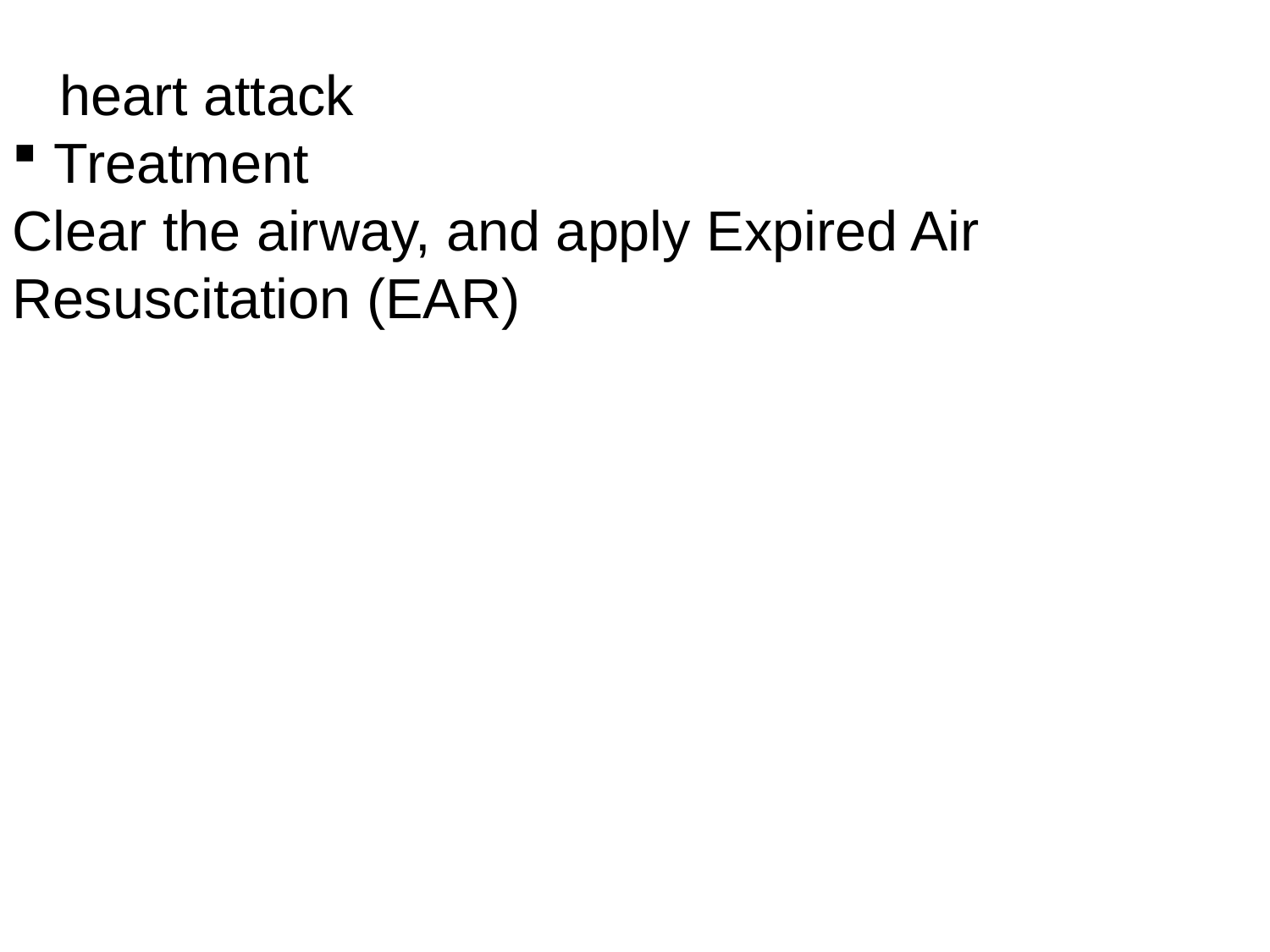

heart attack
 Treatment
Clear the airway, and apply Expired Air Resuscitation (EAR)